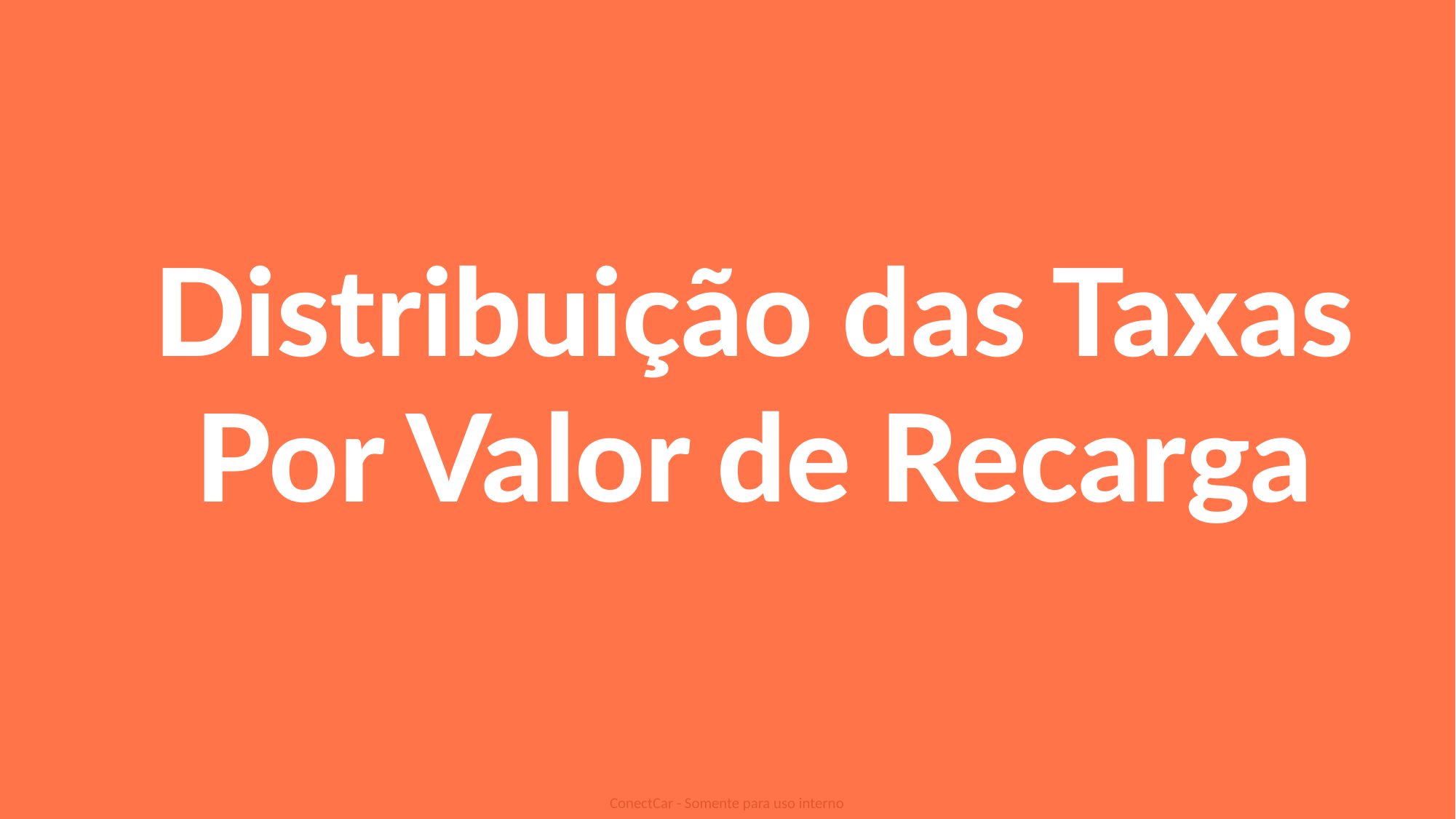

Distribuição das Taxas Por Valor de Recarga